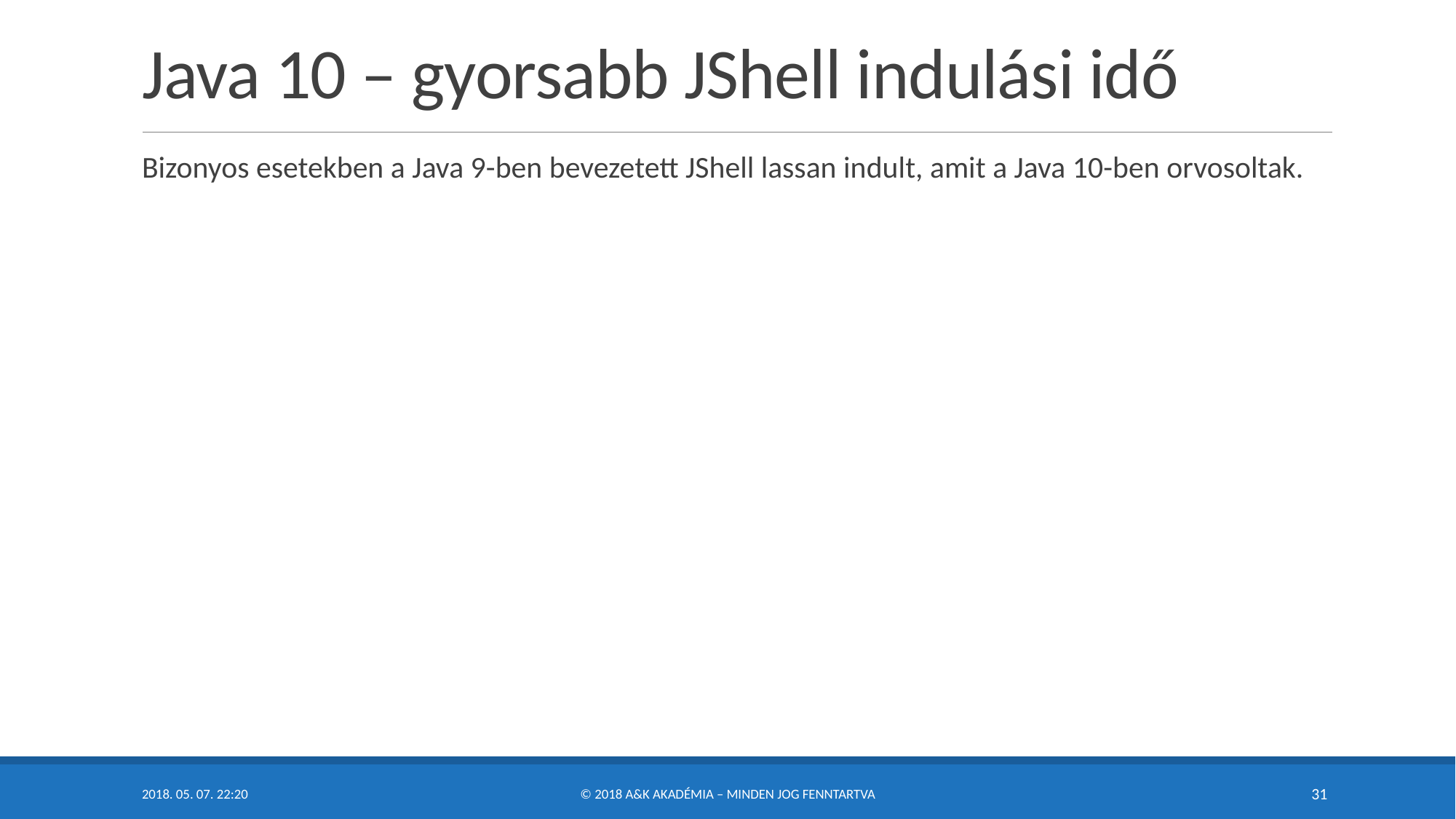

# Java 10 – gyorsabb JShell indulási idő
Bizonyos esetekben a Java 9-ben bevezetett JShell lassan indult, amit a Java 10-ben orvosoltak.
2018. 05. 07. 22:20
© 2018 A&K Akadémia – Minden Jog Fenntartva
31